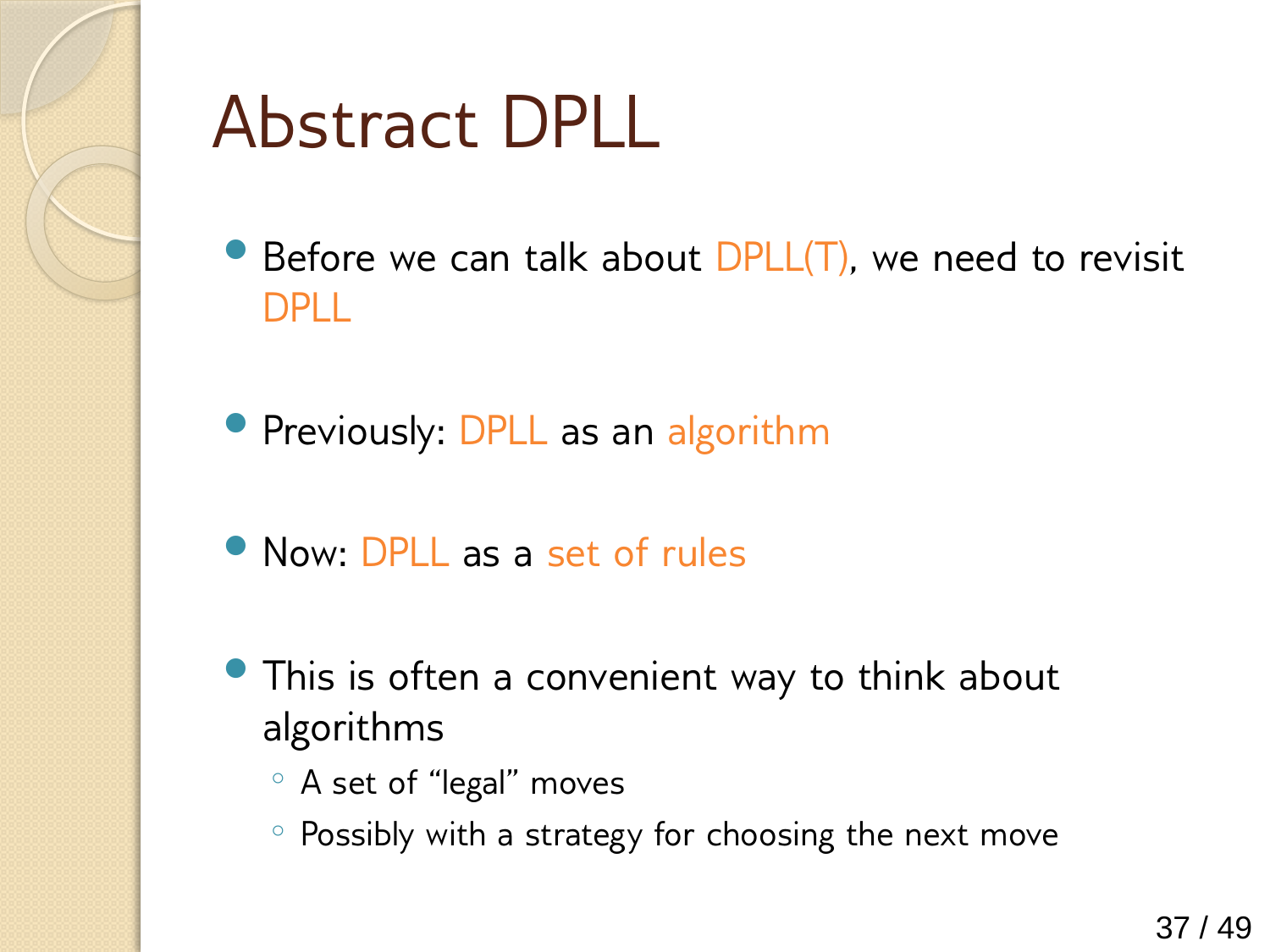

# Abstract DPLL
Before we can talk about DPLL(T), we need to revisit DPLL

Previously: DPLL as an algorithm

Now: DPLL as a set of rules

This is often a convenient way to think about algorithms
A set of “legal” moves
Possibly with a strategy for choosing the next move